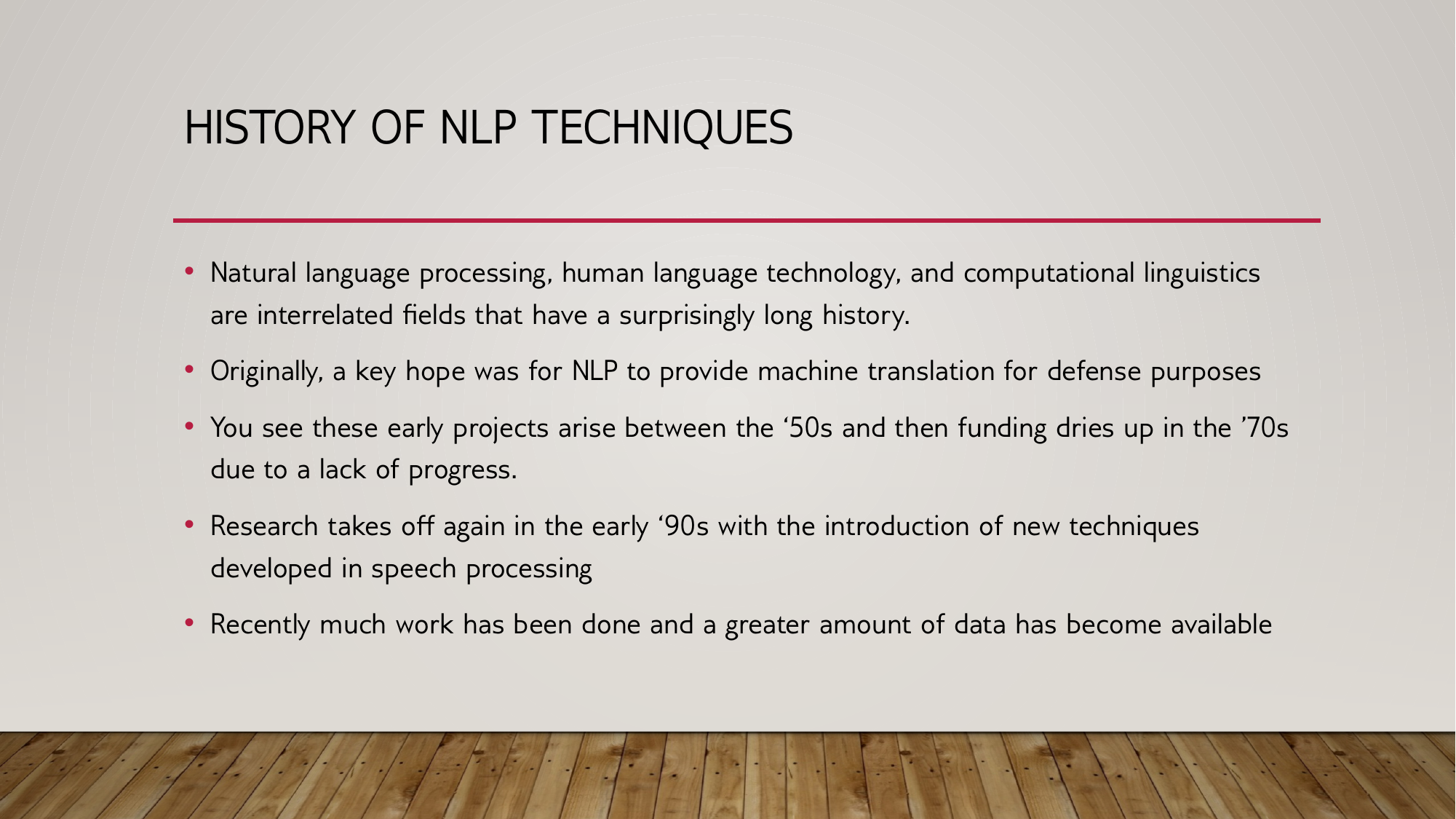

# History of NLP techniques
Natural language processing, human language technology, and computational linguistics are interrelated fields that have a surprisingly long history.
Originally, a key hope was for NLP to provide machine translation for defense purposes
You see these early projects arise between the ‘50s and then funding dries up in the ’70s due to a lack of progress.
Research takes off again in the early ‘90s with the introduction of new techniques developed in speech processing
Recently much work has been done and a greater amount of data has become available